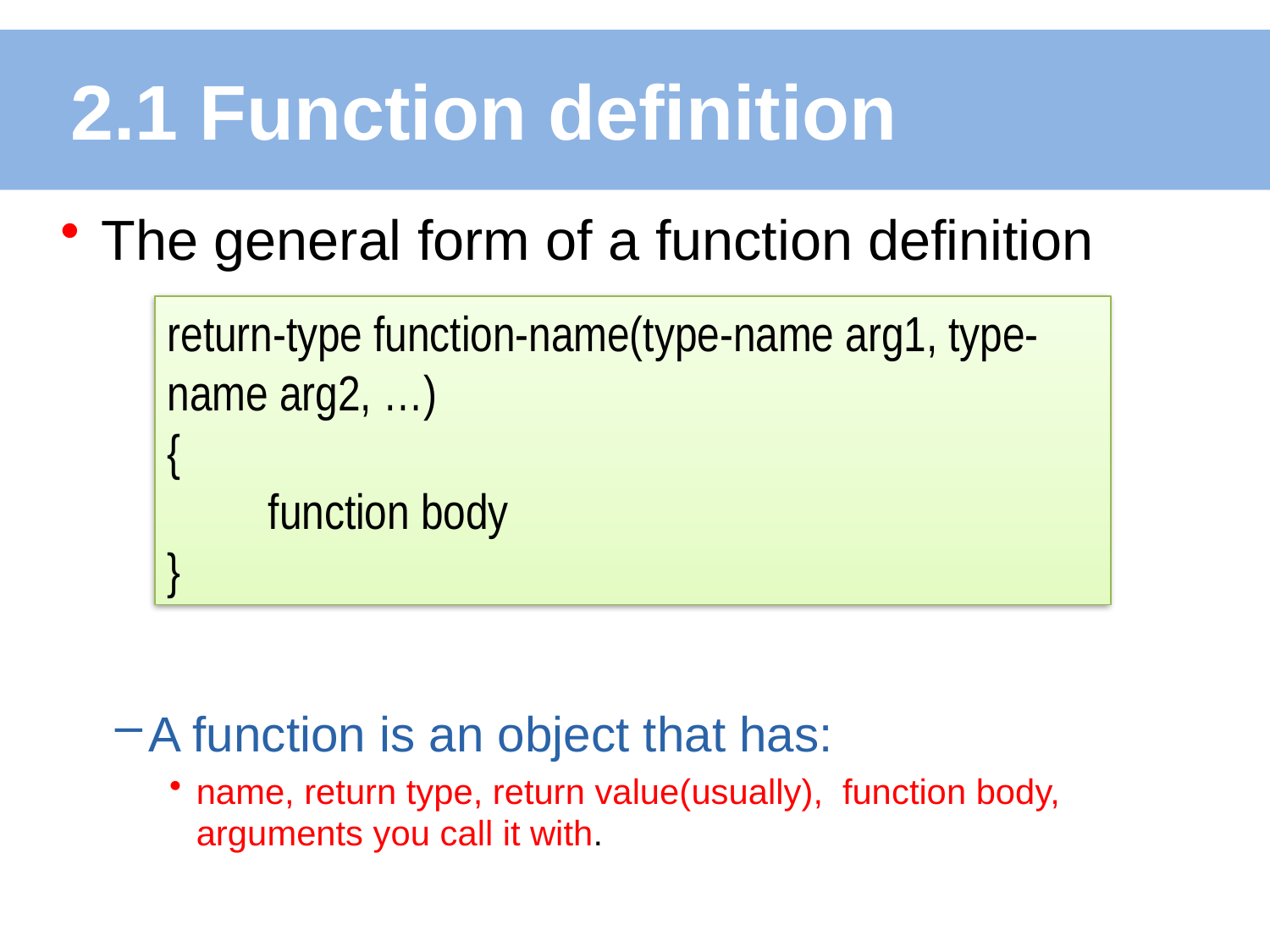

# 2.1 Function definition
The general form of a function definition

A function is an object that has:
name, return type, return value(usually),  function body, arguments you call it with.
return-type function-name(type-name arg1, type-name arg2, …)
{
         function body
}